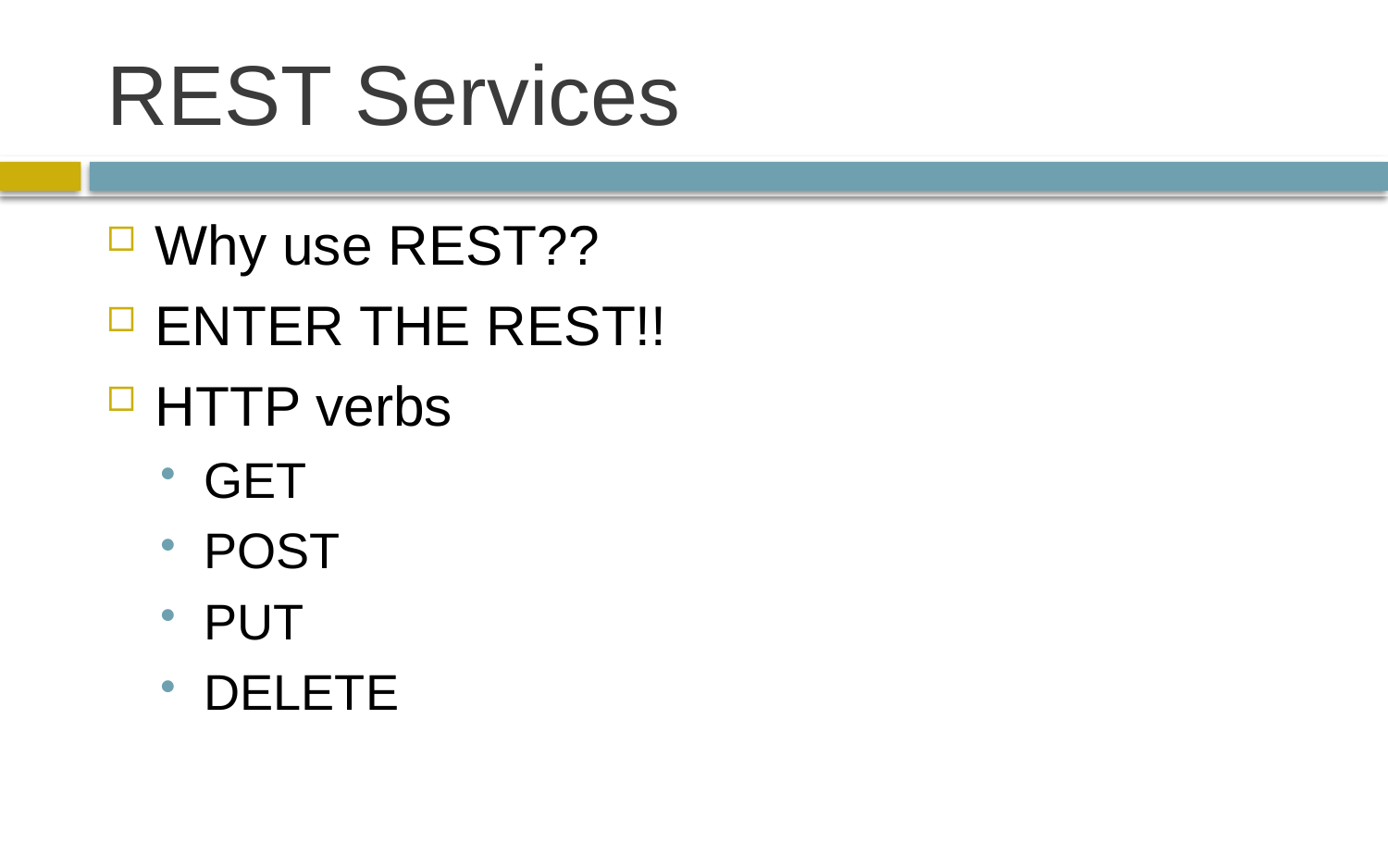

# REST Services
Why use REST??
ENTER THE REST!!
HTTP verbs
GET
POST
PUT
DELETE